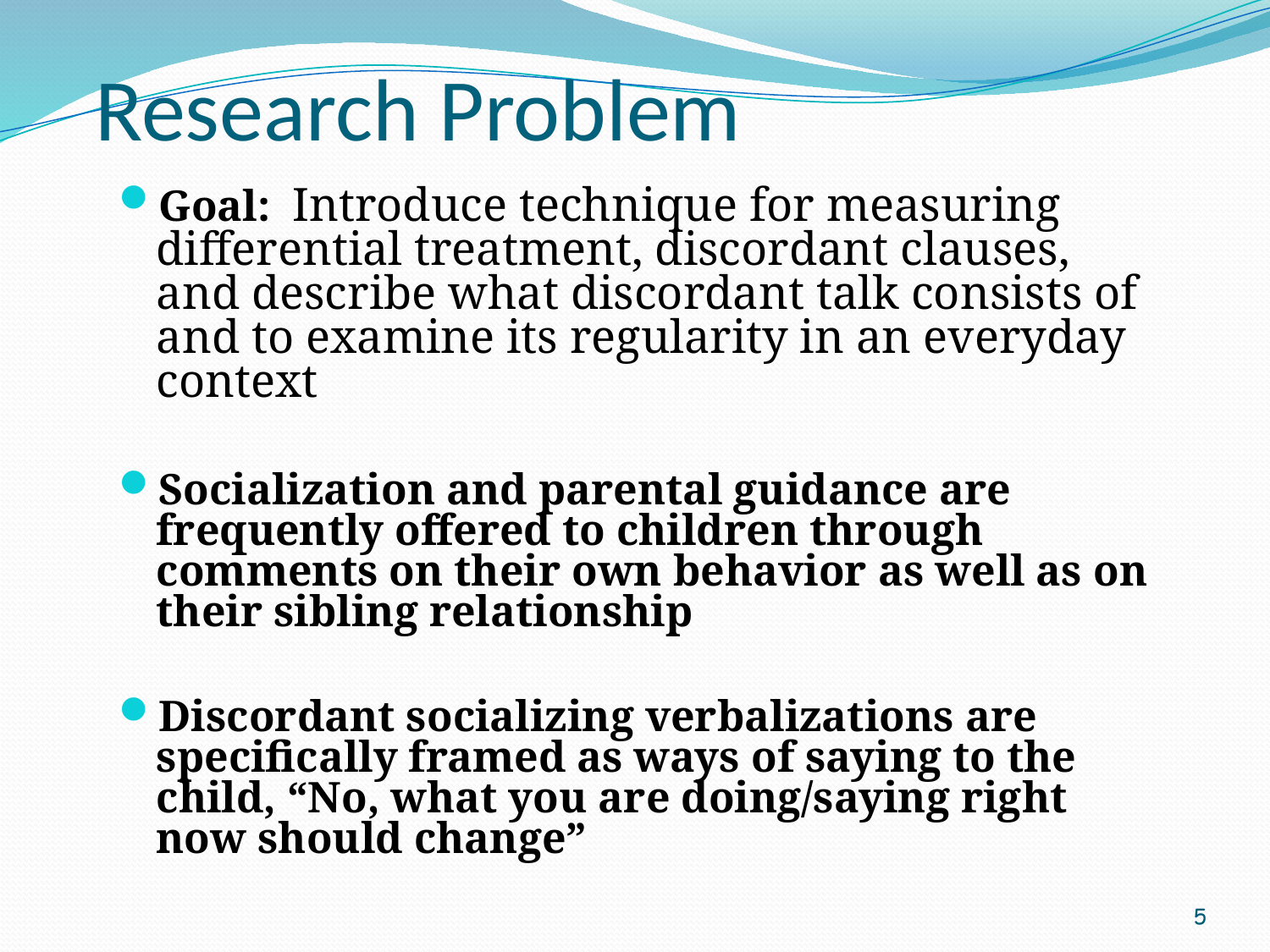

# Research Problem
Goal:  Introduce technique for measuring differential treatment, discordant clauses, and describe what discordant talk consists of and to examine its regularity in an everyday context

Socialization and parental guidance are frequently offered to children through comments on their own behavior as well as on their sibling relationship

Discordant socializing verbalizations are specifically framed as ways of saying to the child, “No, what you are doing/saying right now should change”
5